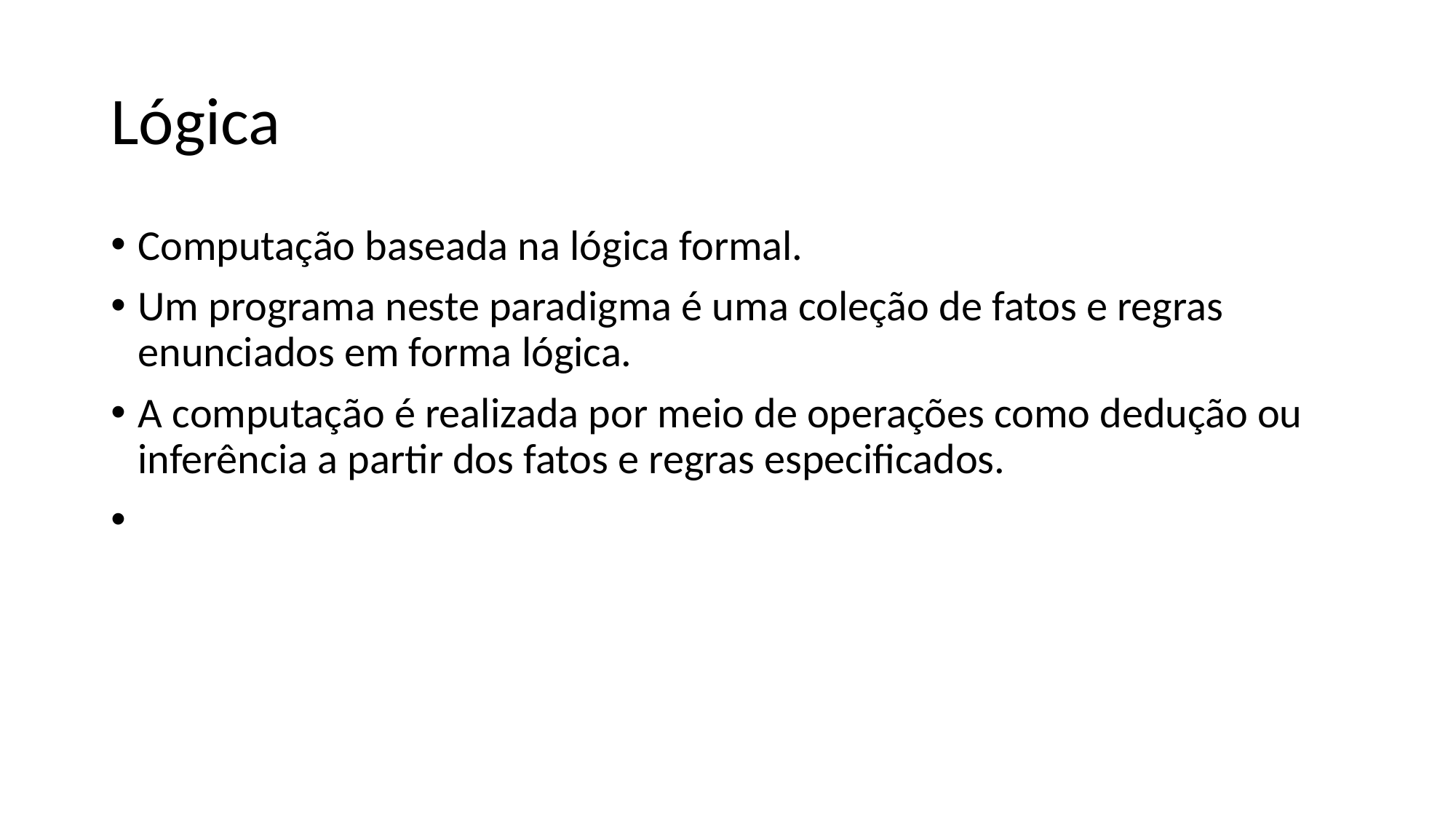

Lógica
Computação baseada na lógica formal.
Um programa neste paradigma é uma coleção de fatos e regras enunciados em forma lógica.
A computação é realizada por meio de operações como dedução ou inferência a partir dos fatos e regras especificados.